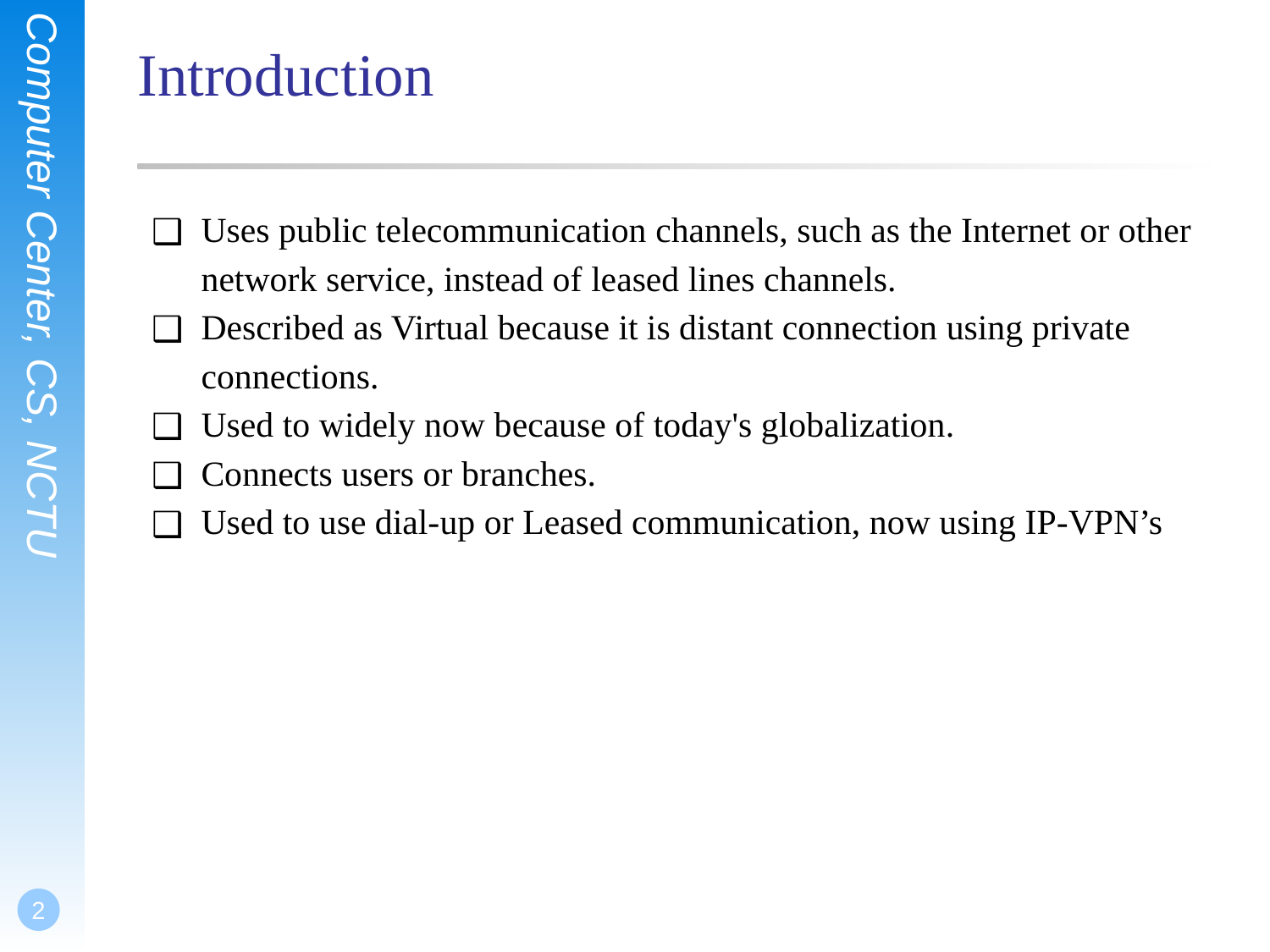

# Introduction
Uses public telecommunication channels, such as the Internet or other network service, instead of leased lines channels.
Described as Virtual because it is distant connection using private connections.
Used to widely now because of today's globalization.
Connects users or branches.
Used to use dial-up or Leased communication, now using IP-VPN’s